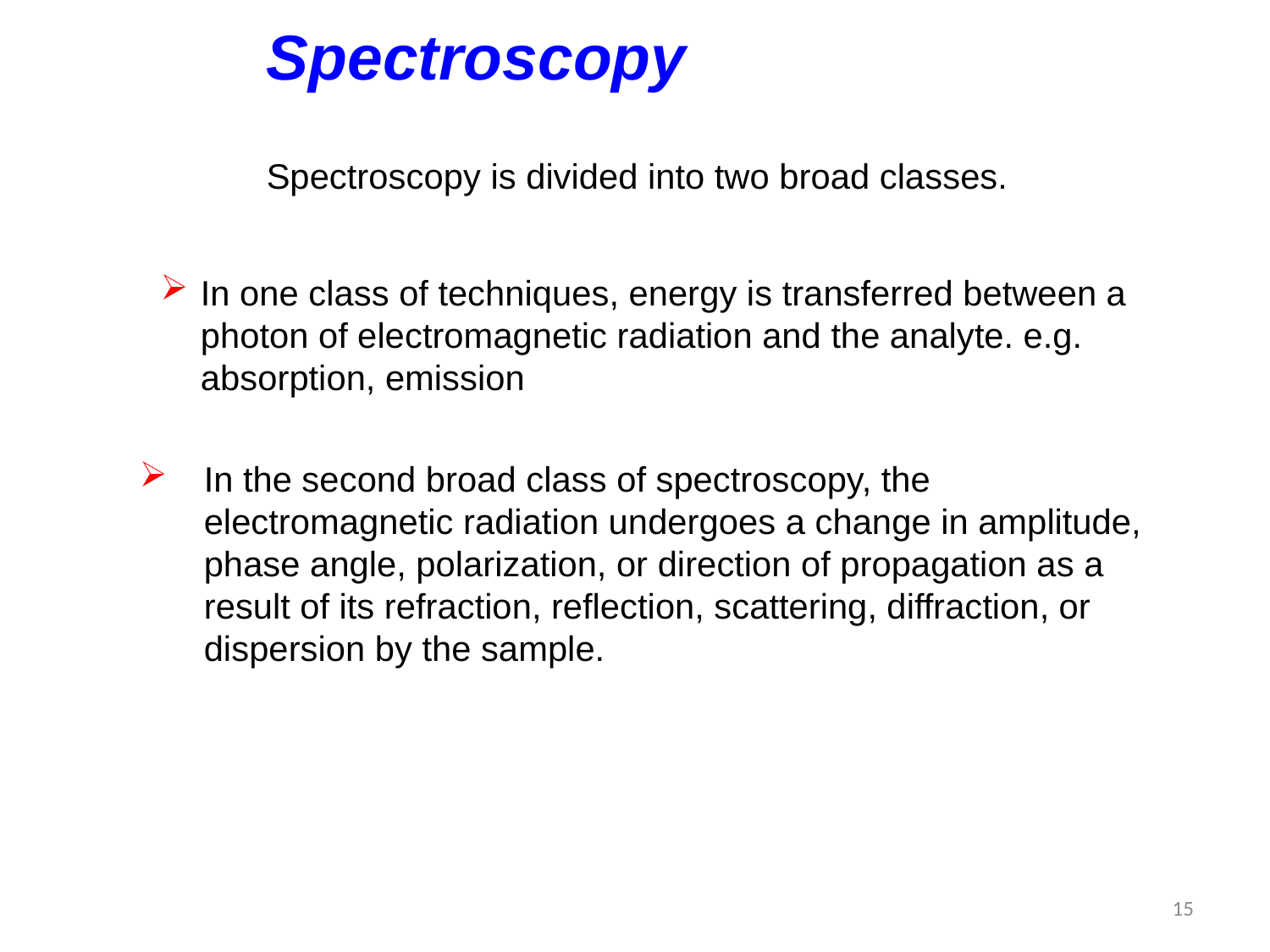

Spectroscopy
Spectroscopy is divided into two broad classes.
In one class of techniques, energy is transferred between a photon of electromagnetic radiation and the analyte. e.g. absorption, emission
In the second broad class of spectroscopy, the electromagnetic radiation undergoes a change in amplitude, phase angle, polarization, or direction of propagation as a result of its refraction, reflection, scattering, diffraction, or dispersion by the sample.
15